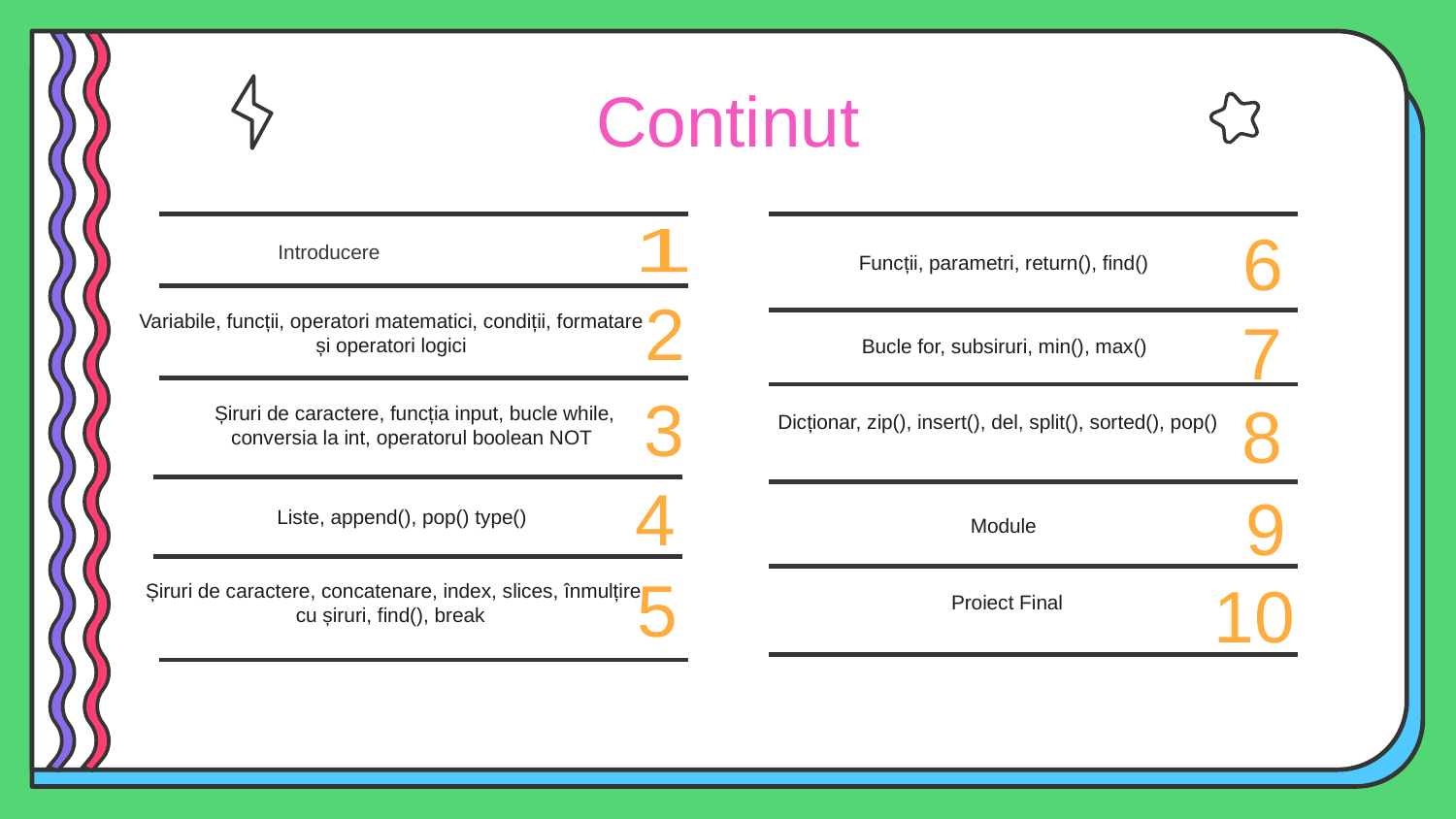

Continut

6
1
Introducere
Funcții, parametri, return(), find()
2
7
Variabile, funcții, operatori matematici, condiții, formatare și operatori logici

Bucle for, subsiruri, min(), max()
3
8
Dicționar, zip(), insert(), del, split(), sorted(), pop()
Șiruri de caractere, funcția input, bucle while, conversia la int, operatorul boolean NOT
4
9
Liste, append(), pop() type()
Module
5
10
Șiruri de caractere, concatenare, index, slices, înmulțire cu șiruri, find(), break
Proiect Final